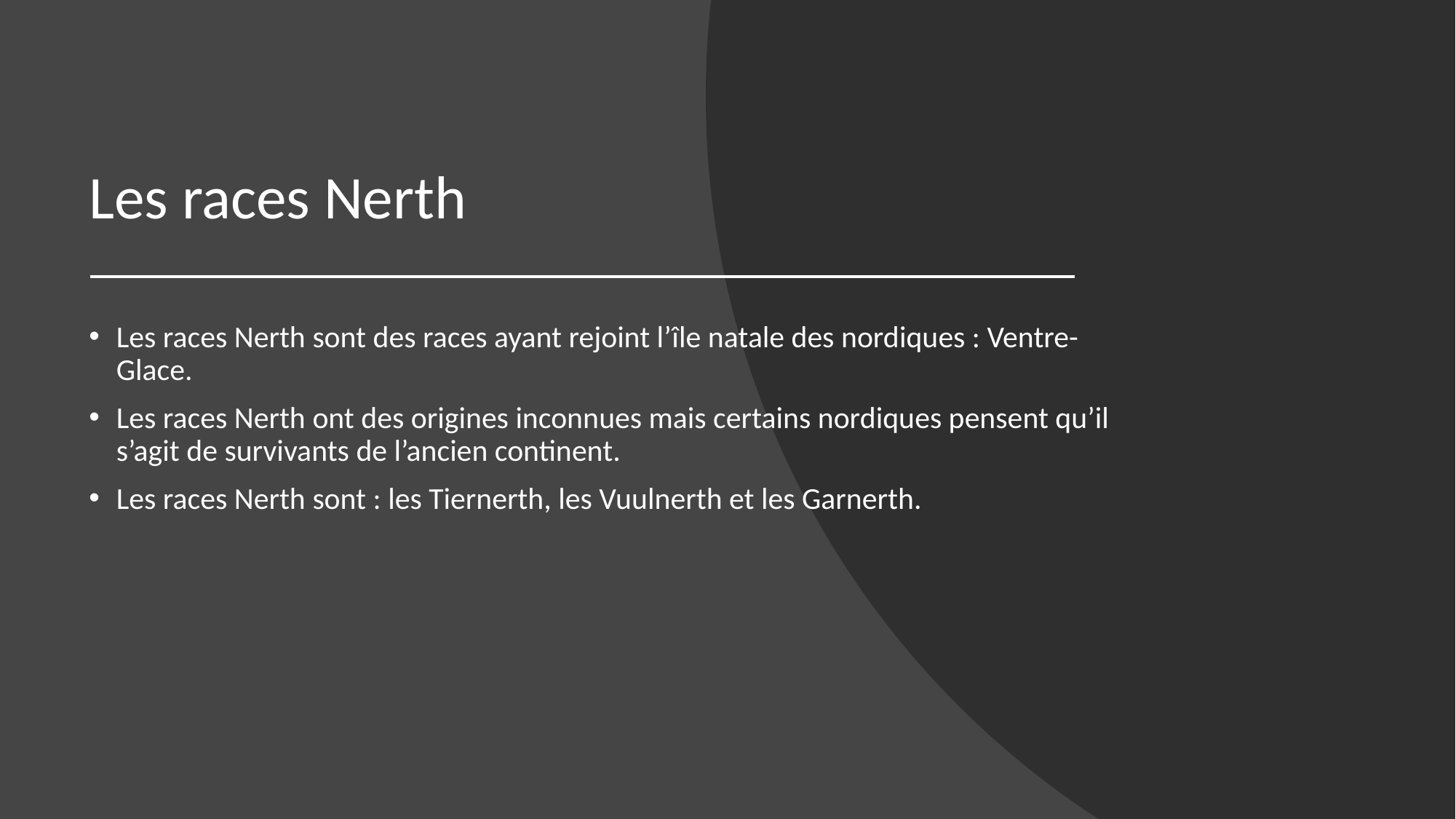

# Les races Nerth
Les races Nerth sont des races ayant rejoint l’île natale des nordiques : Ventre-Glace.
Les races Nerth ont des origines inconnues mais certains nordiques pensent qu’il s’agit de survivants de l’ancien continent.
Les races Nerth sont : les Tiernerth, les Vuulnerth et les Garnerth.